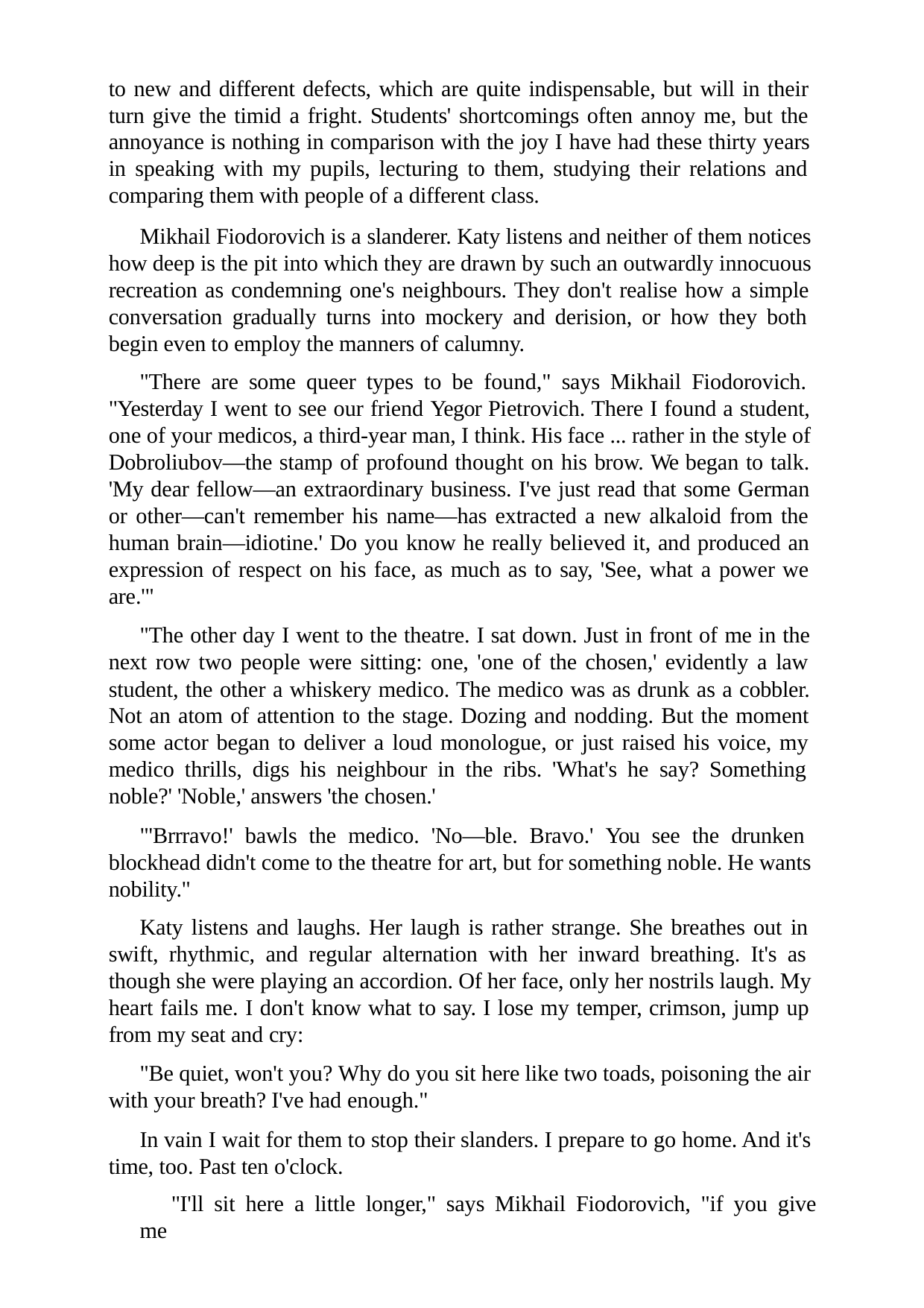

to new and different defects, which are quite indispensable, but will in their  turn give the timid a fright. Students' shortcomings often annoy me, but the  annoyance is nothing in comparison with the joy I have had these thirty years  in speaking with my pupils, lecturing to them, studying their relations and  comparing them with people of a different class.
Mikhail Fiodorovich is a slanderer. Katy listens and neither of them notices  how deep is the pit into which they are drawn by such an outwardly innocuous  recreation as condemning one's neighbours. They don't realise how a simple  conversation gradually turns into mockery and derision, or how they both  begin even to employ the manners of calumny.
"There are some queer types to be found," says Mikhail Fiodorovich.  "Yesterday I went to see our friend Yegor Pietrovich. There I found a student,  one of your medicos, a third-year man, I think. His face ... rather in the style of  Dobroliubov—the stamp of profound thought on his brow. We began to talk.  'My dear fellow—an extraordinary business. I've just read that some German  or other—can't remember his name—has extracted a new alkaloid from the  human brain—idiotine.' Do you know he really believed it, and produced an  expression of respect on his face, as much as to say, 'See, what a power we  are.'"
"The other day I went to the theatre. I sat down. Just in front of me in the  next row two people were sitting: one, 'one of the chosen,' evidently a law  student, the other a whiskery medico. The medico was as drunk as a cobbler.  Not an atom of attention to the stage. Dozing and nodding. But the moment  some actor began to deliver a loud monologue, or just raised his voice, my  medico thrills, digs his neighbour in the ribs. 'What's he say? Something  noble?' 'Noble,' answers 'the chosen.'
"'Brrravo!' bawls the medico. 'No—ble. Bravo.' You see the drunken  blockhead didn't come to the theatre for art, but for something noble. He wants  nobility."
Katy listens and laughs. Her laugh is rather strange. She breathes out in  swift, rhythmic, and regular alternation with her inward breathing. It's as  though she were playing an accordion. Of her face, only her nostrils laugh. My  heart fails me. I don't know what to say. I lose my temper, crimson, jump up  from my seat and cry:
"Be quiet, won't you? Why do you sit here like two toads, poisoning the air  with your breath? I've had enough."
In vain I wait for them to stop their slanders. I prepare to go home. And it's  time, too. Past ten o'clock.
"I'll sit here a little longer," says Mikhail Fiodorovich, "if you give me